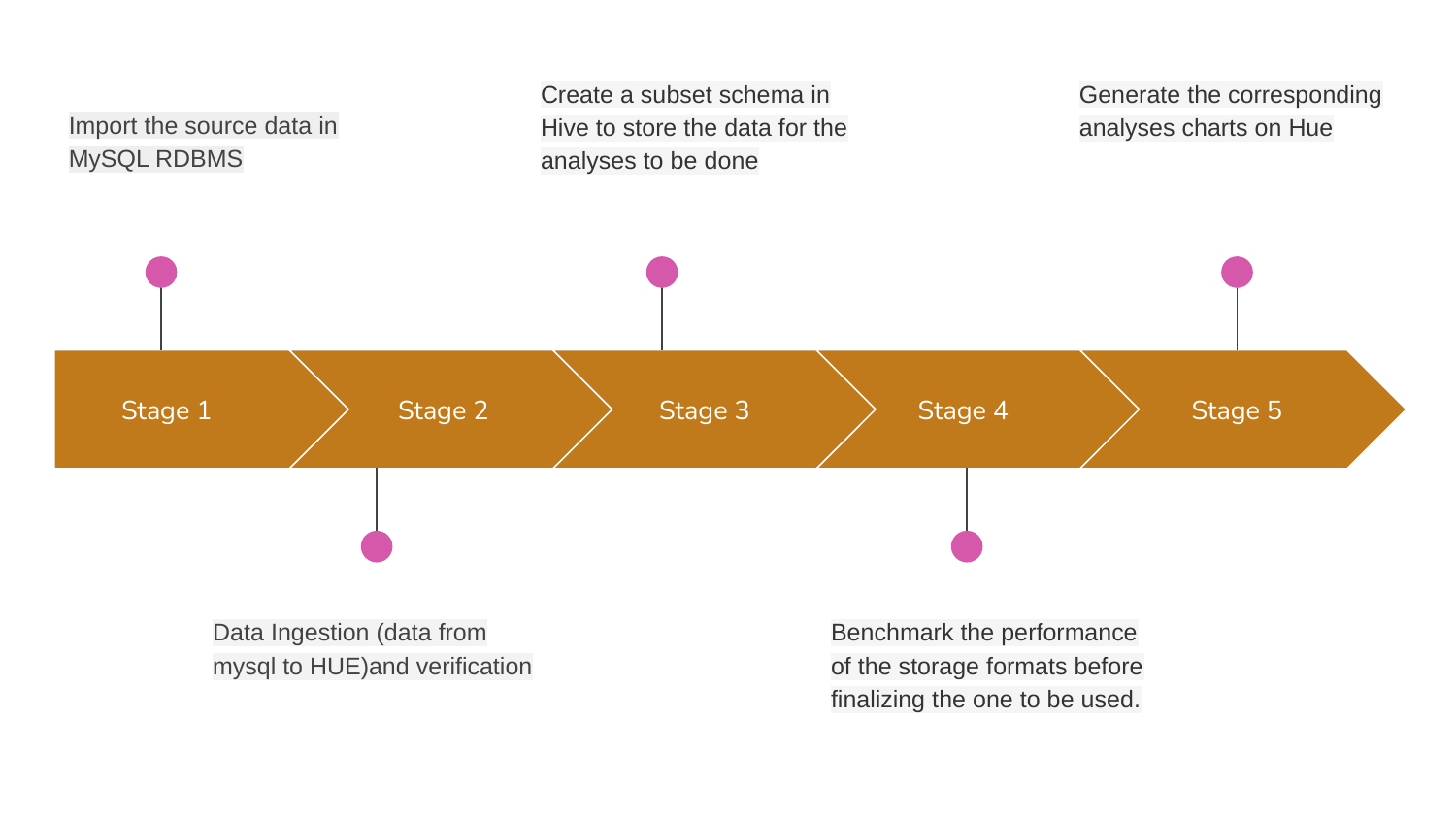

Create a subset schema in Hive to store the data for the analyses to be done
Generate the corresponding analyses charts on Hue
Import the source data in MySQL RDBMS

Stage 1
Stage 2
Stage 3
      Stage 4
Stage 5

Data Ingestion (data from mysql to HUE)and verification
Benchmark the performance of the storage formats before finalizing the one to be used.